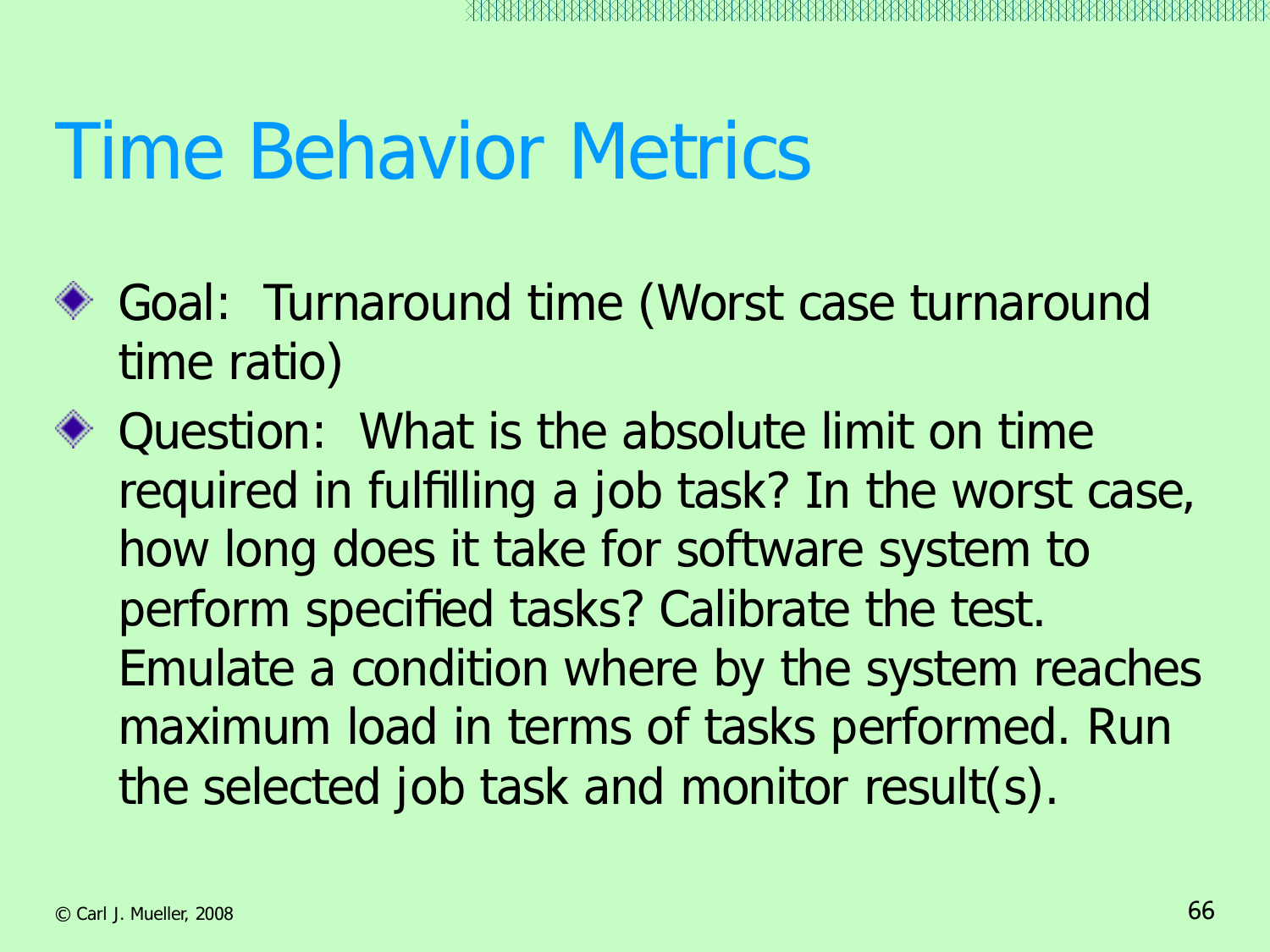

# Time Behavior Metrics
Goal:  Turnaround time (Worst case turnaround time ratio)
Question:  What is the absolute limit on time required in fulfilling a job task? In the worst case, how long does it take for software system to perform specified tasks? Calibrate the test. Emulate a condition where by the system reaches maximum load in terms of tasks performed. Run the selected job task and monitor result(s).
© Carl J. Mueller, 2008
66